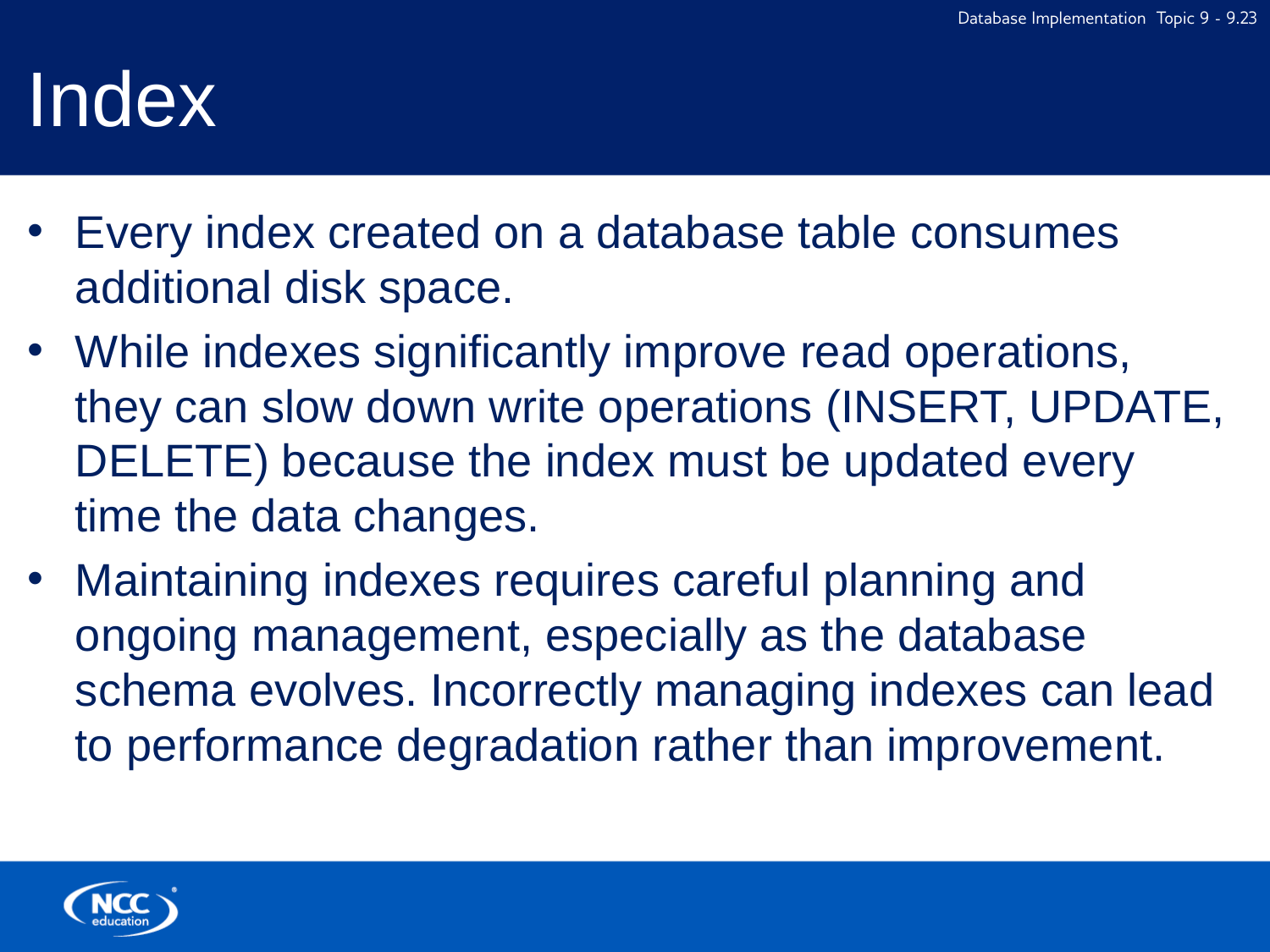

# Index
Every index created on a database table consumes additional disk space.
While indexes significantly improve read operations, they can slow down write operations (INSERT, UPDATE, DELETE) because the index must be updated every time the data changes.
Maintaining indexes requires careful planning and ongoing management, especially as the database schema evolves. Incorrectly managing indexes can lead to performance degradation rather than improvement.